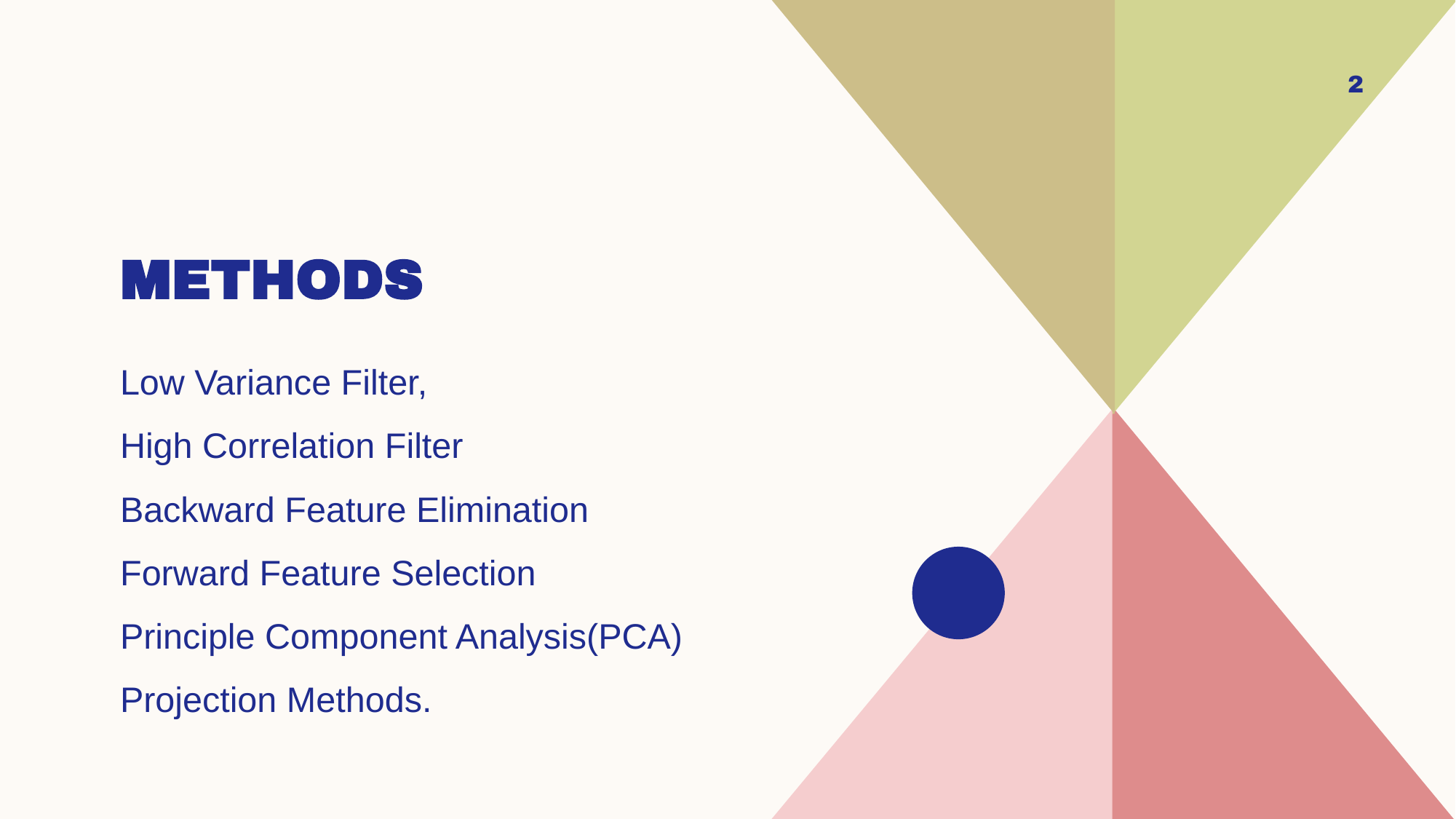

2
# methods
Low Variance Filter,
High Correlation Filter
Backward Feature Elimination
Forward Feature Selection
Principle Component Analysis(PCA)
Projection Methods.